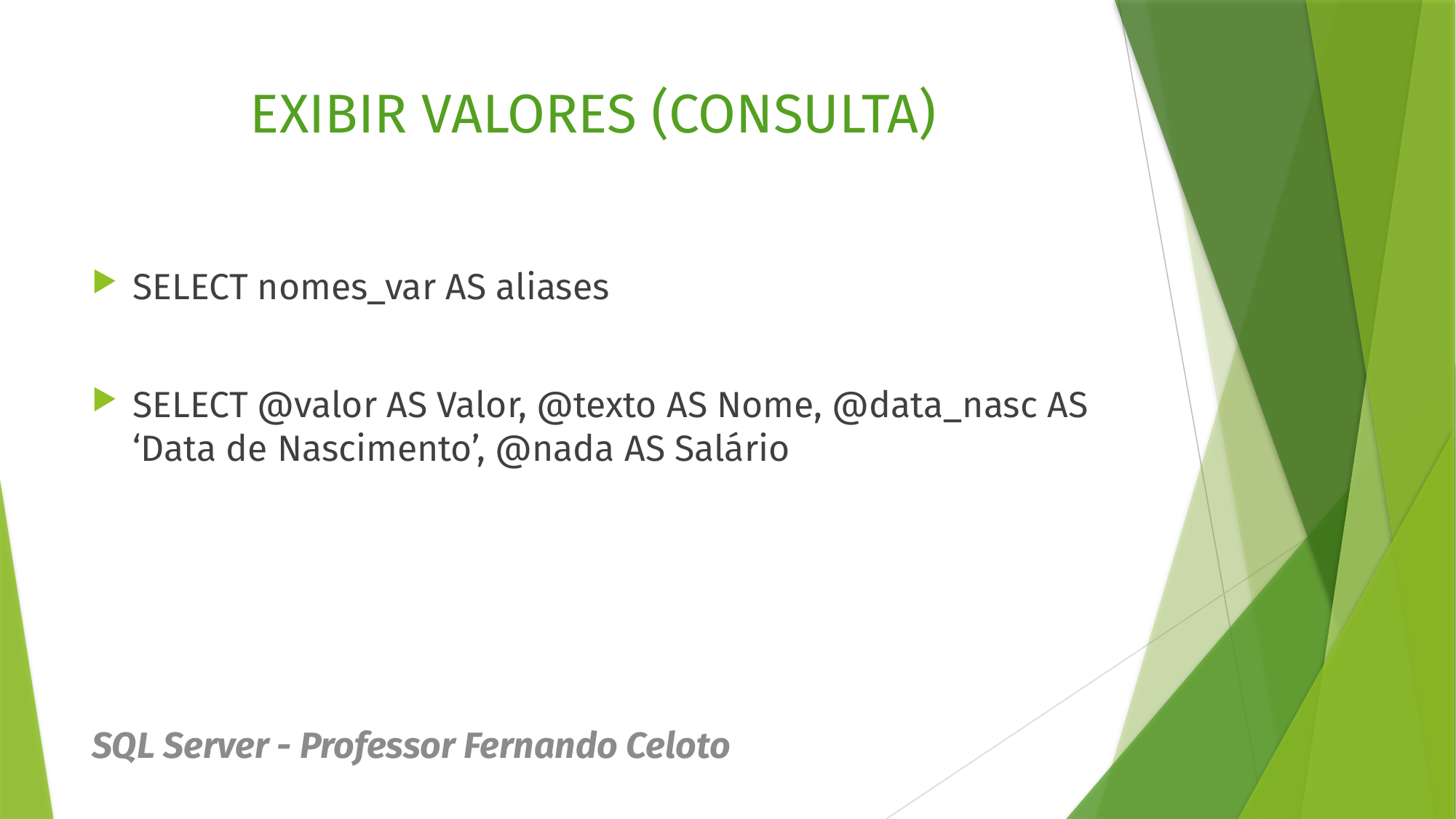

# EXIBIR VALORES (CONSULTA)
SELECT nomes_var AS aliases

SELECT @valor AS Valor, @texto AS Nome, @data_nasc AS ‘Data de Nascimento’, @nada AS Salário

SQL Server - Professor Fernando Celoto